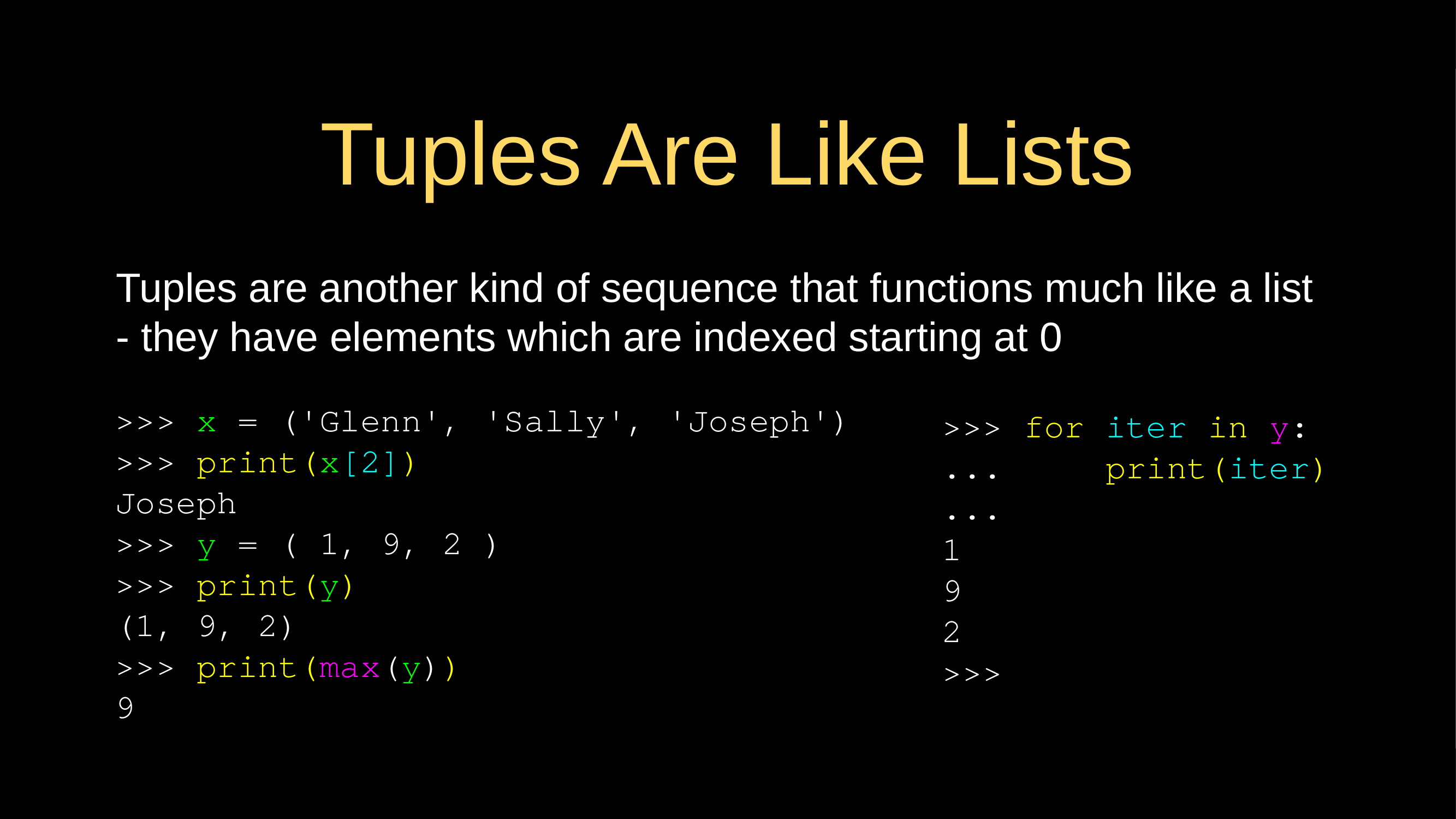

# Tuples Are Like Lists
Tuples are another kind of sequence that functions much like a list - they have elements which are indexed starting at 0
>>> for iter in y:
...     print(iter)
...
1
9
2
>>>
>>> x = ('Glenn', 'Sally', 'Joseph')
>>> print(x[2])
Joseph
>>> y = ( 1, 9, 2 )
>>> print(y)
(1, 9, 2)
>>> print(max(y))
9